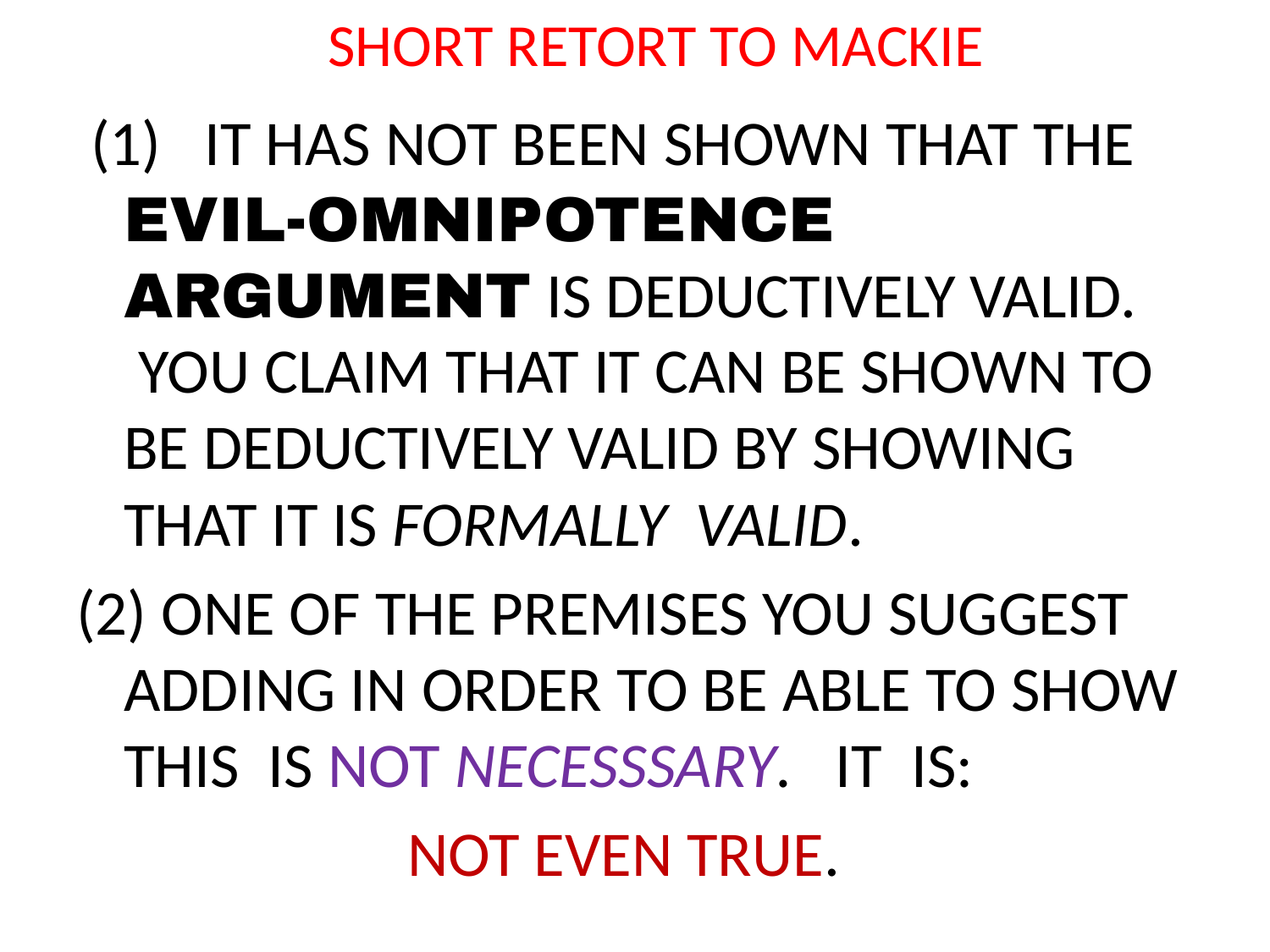

# SHORT RETORT TO MACKIE
 (1)   IT HAS NOT BEEN SHOWN THAT THE EVIL-OMNIPOTENCE ARGUMENT IS DEDUCTIVELY VALID.     YOU CLAIM THAT IT CAN BE SHOWN TO BE DEDUCTIVELY VALID BY SHOWING THAT IT IS FORMALLY  VALID.
(2) ONE OF THE PREMISES YOU SUGGEST ADDING IN ORDER TO BE ABLE TO SHOW THIS  IS NOT NECESSSARY.   IT  IS:
                       NOT EVEN TRUE.